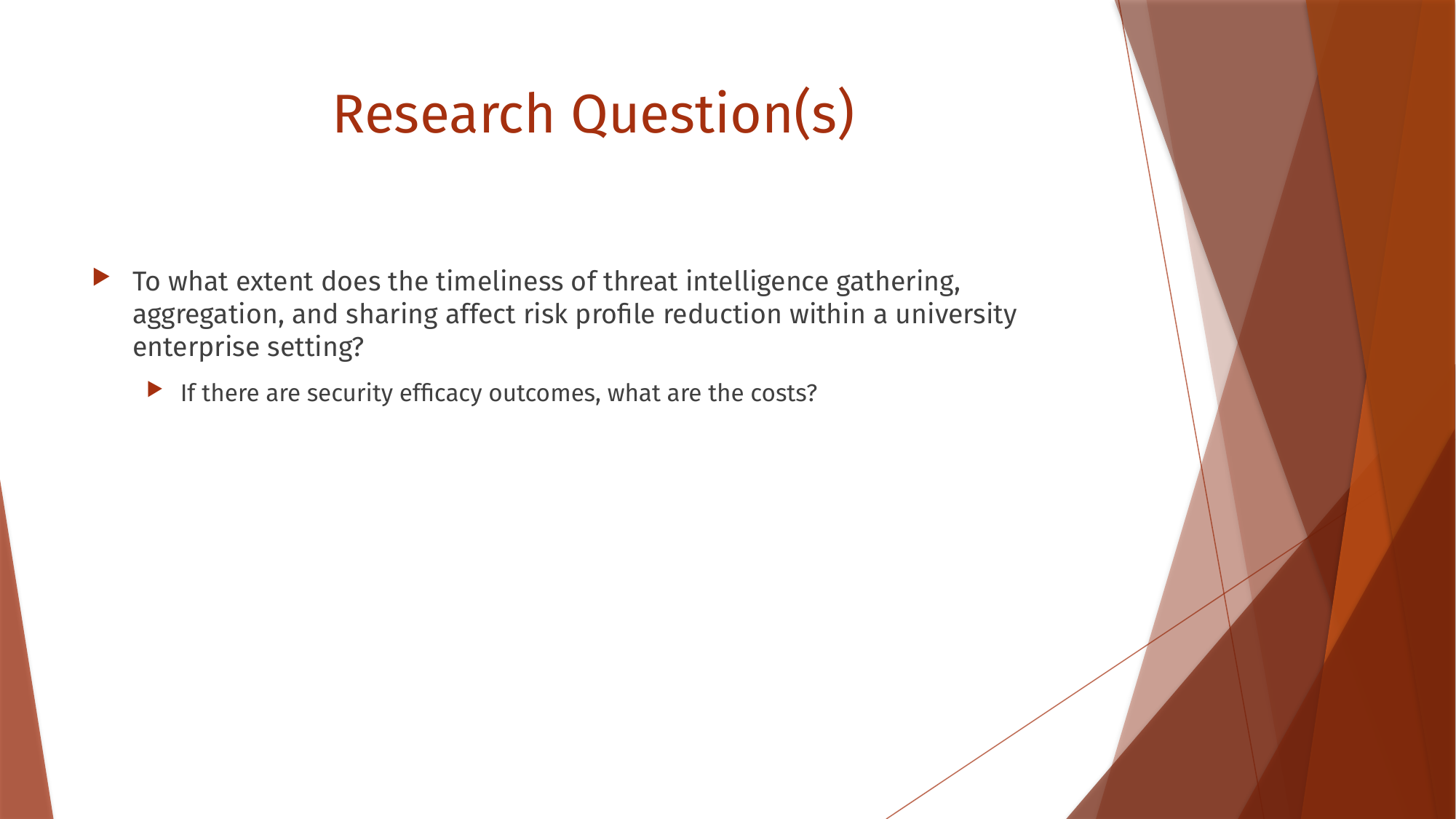

# Research Question(s)
To what extent does the timeliness of threat intelligence gathering, aggregation, and sharing affect risk profile reduction within a university enterprise setting?
If there are security efficacy outcomes, what are the costs?